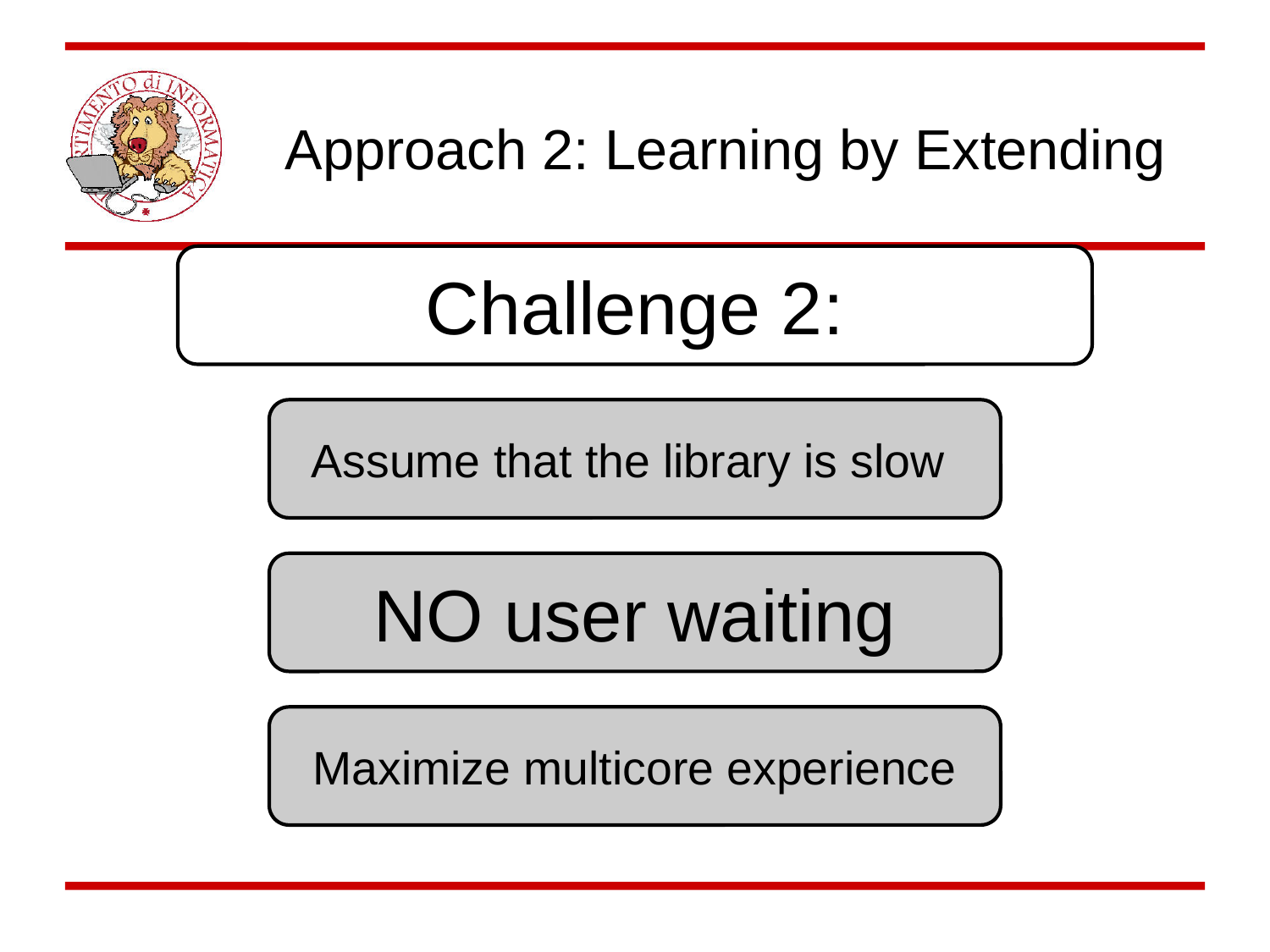

# Approach 2: Learning by Extending
Challenge 2:
Assume that the library is slow
NO user waiting
Maximize multicore experience